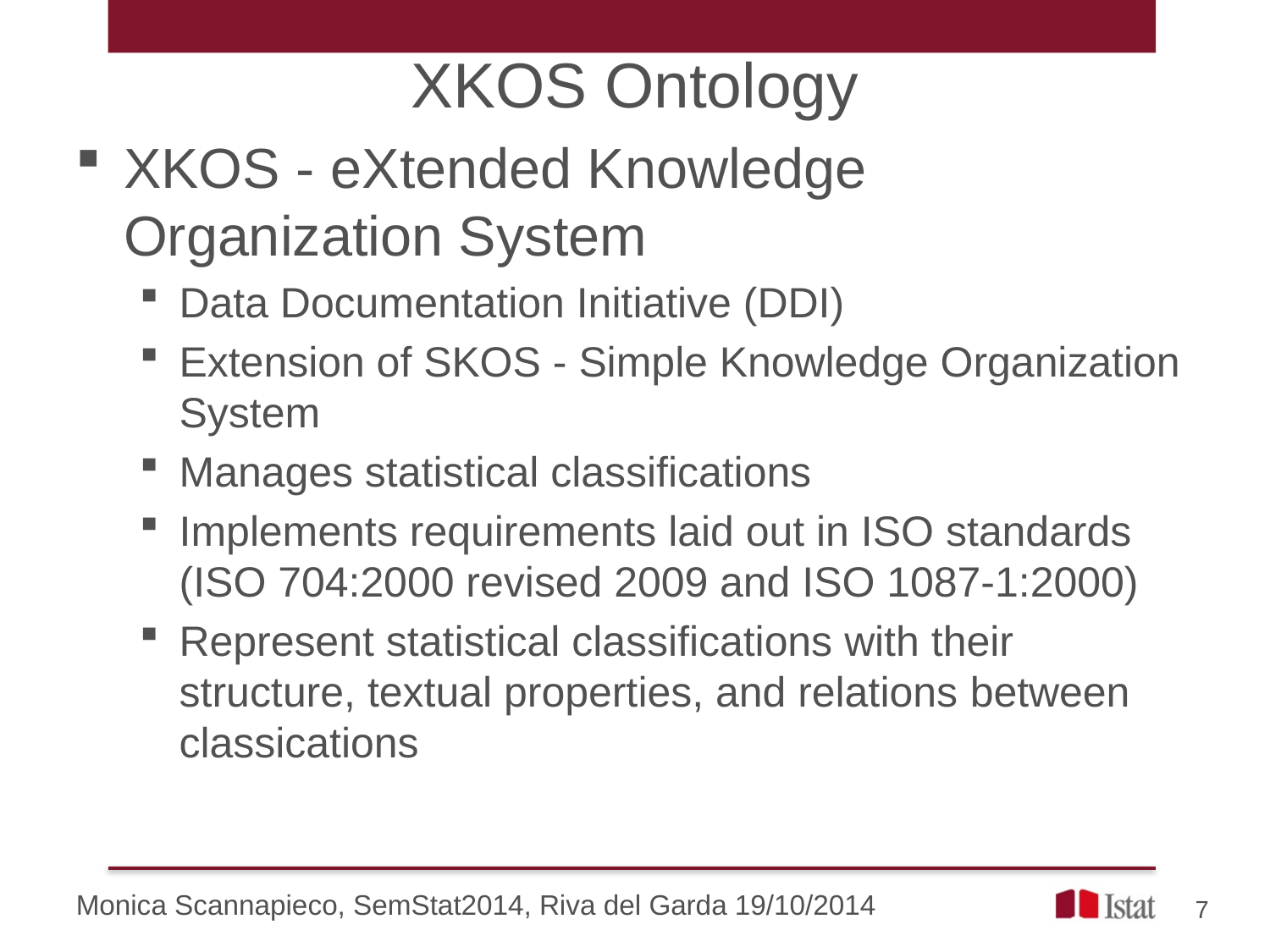

# XKOS Ontology
XKOS - eXtended Knowledge Organization System
Data Documentation Initiative (DDI)
Extension of SKOS - Simple Knowledge Organization System
Manages statistical classifications
Implements requirements laid out in ISO standards (ISO 704:2000 revised 2009 and ISO 1087-1:2000)
Represent statistical classifications with their structure, textual properties, and relations between classications
Monica Scannapieco, SemStat2014, Riva del Garda 19/10/2014
7